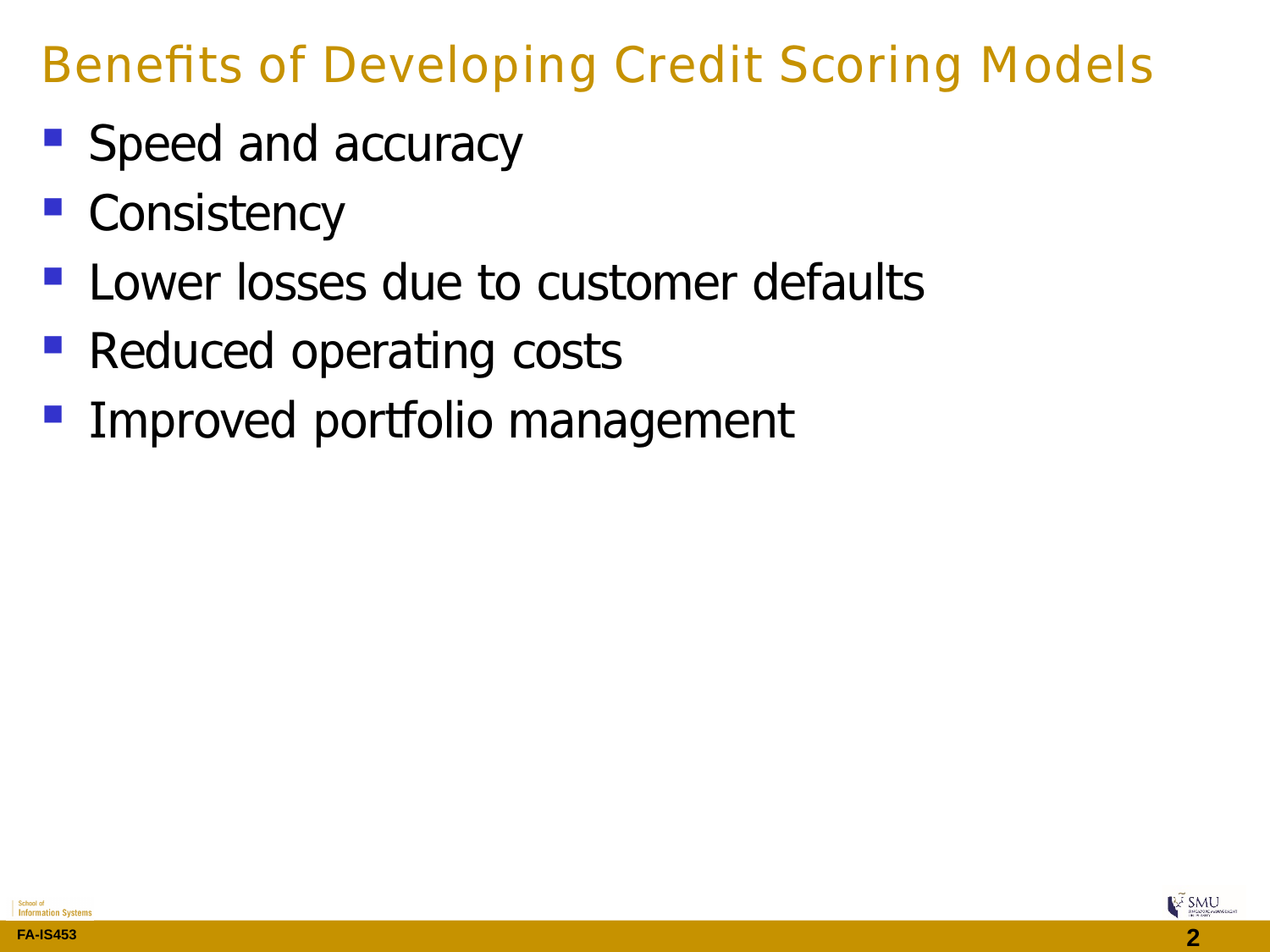

# Benefits of Developing Credit Scoring Models
Speed and accuracy
Consistency
Lower losses due to customer defaults
Reduced operating costs
Improved portfolio management
20